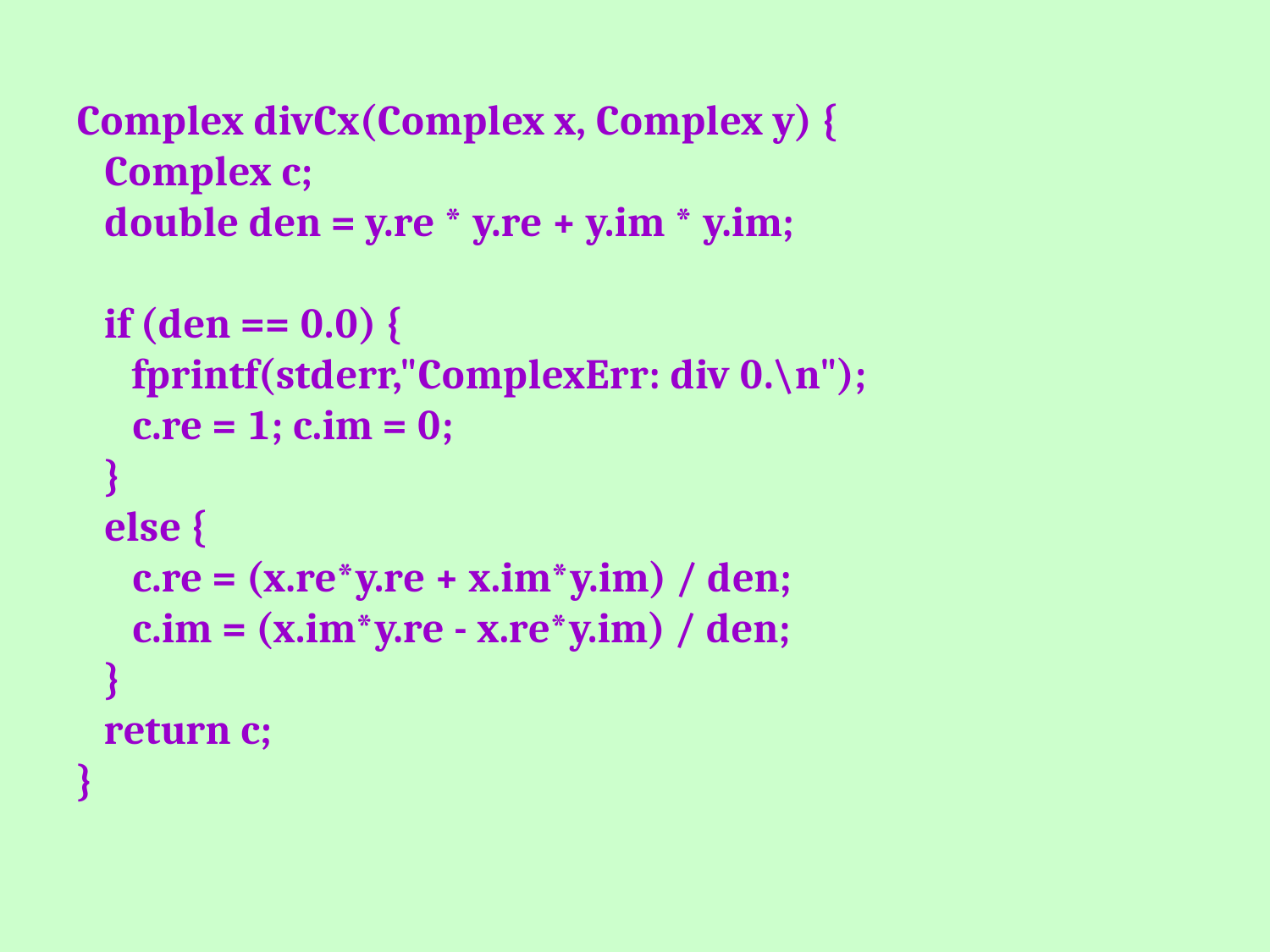

Complex divCx(Complex x, Complex y) {
   Complex c;
   double den = y.re * y.re + y.im * y.im;

   if (den == 0.0) {
      fprintf(stderr,"ComplexErr: div 0.\n");
      c.re = 1; c.im = 0;
   }
   else {
      c.re = (x.re*y.re + x.im*y.im) / den;
      c.im = (x.im*y.re - x.re*y.im) / den;
   }
   return c;
}
59